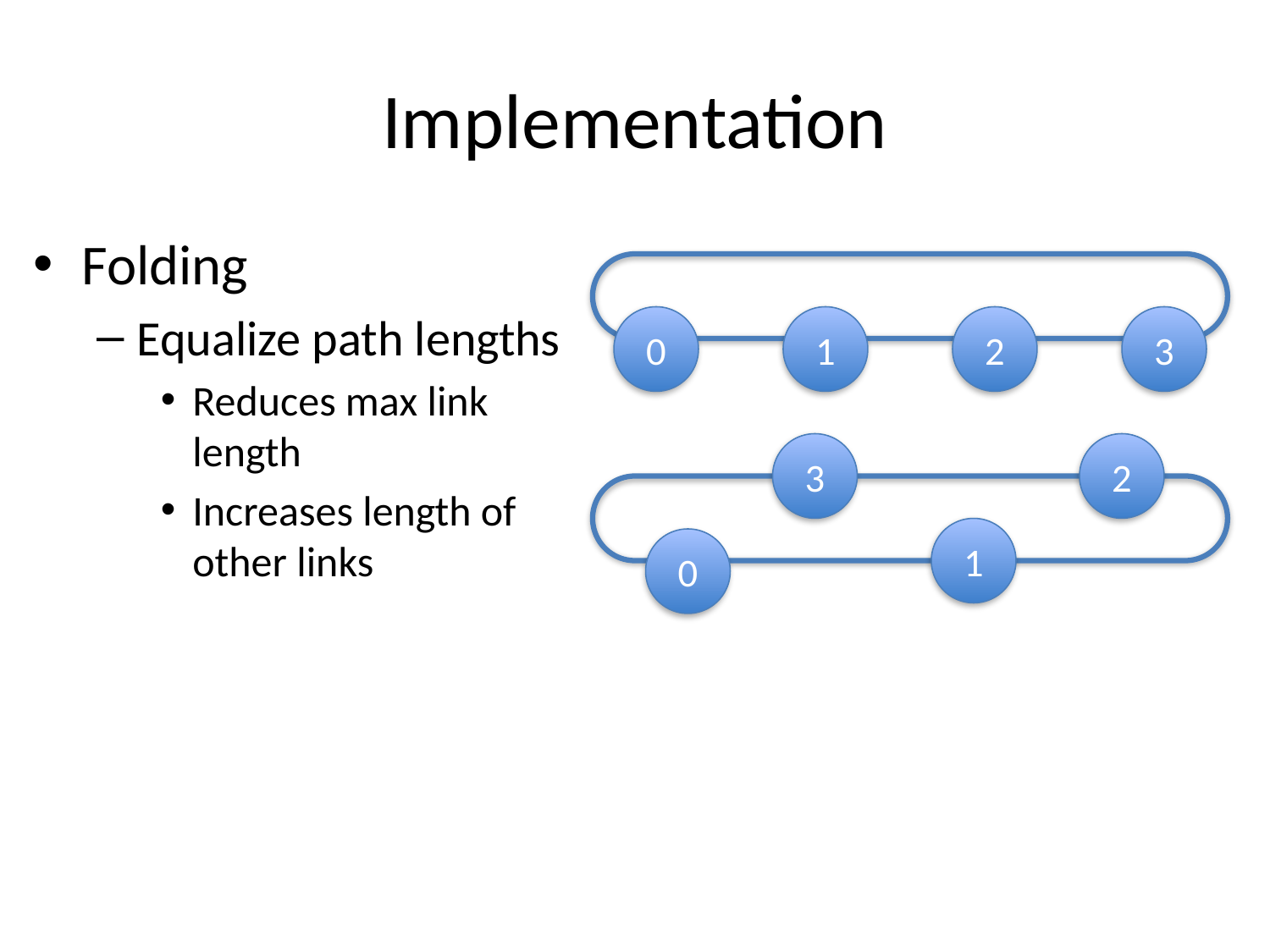

# Implementation
Folding
Equalize path lengths
Reduces max link length
Increases length of other links

0
1
2
3
3
2

1
0